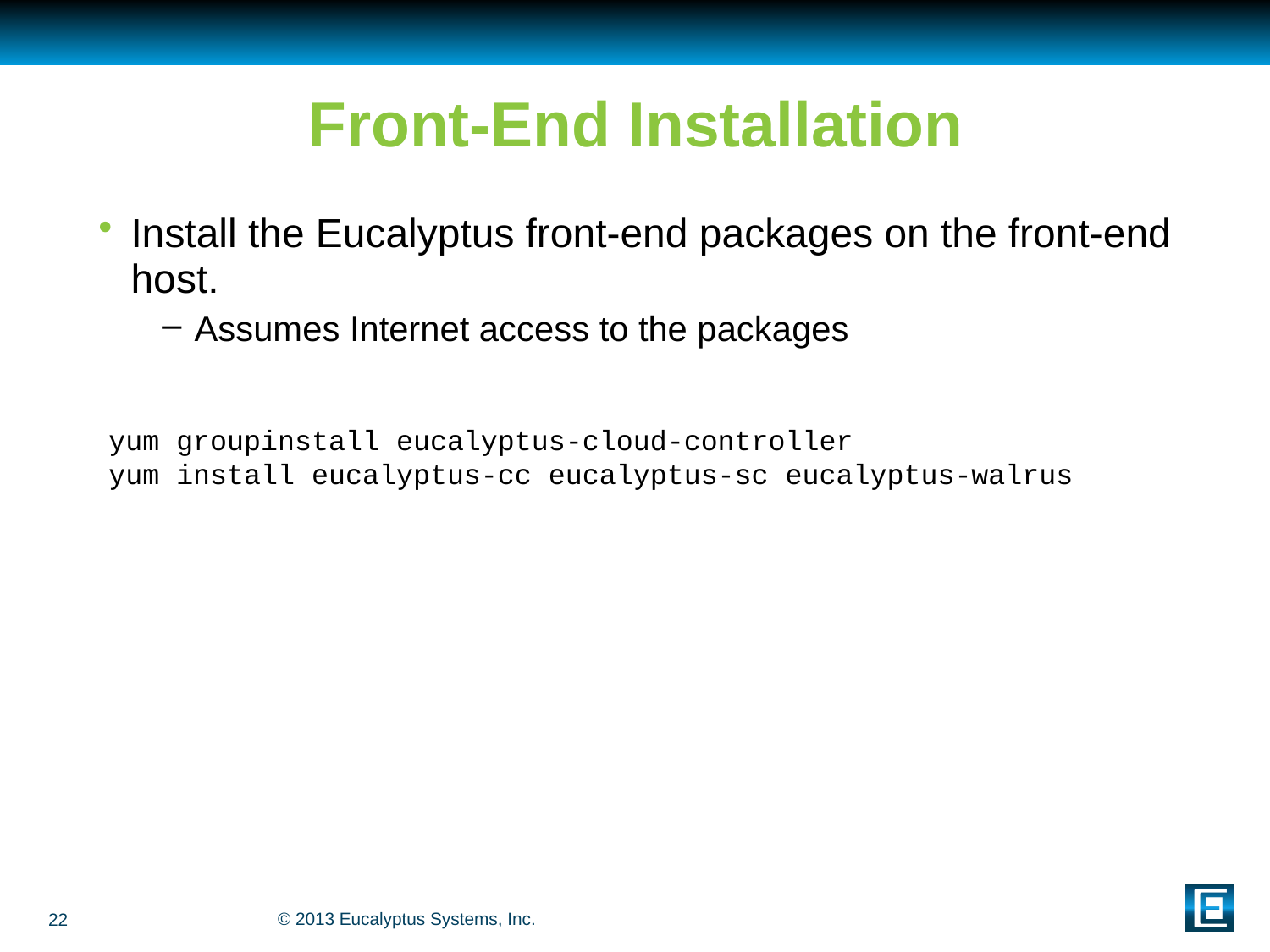

# Front-End Installation
Install the Eucalyptus front-end packages on the front-end host.
Assumes Internet access to the packages

yum groupinstall eucalyptus-cloud-controller
yum install eucalyptus-cc eucalyptus-sc eucalyptus-walrus
22